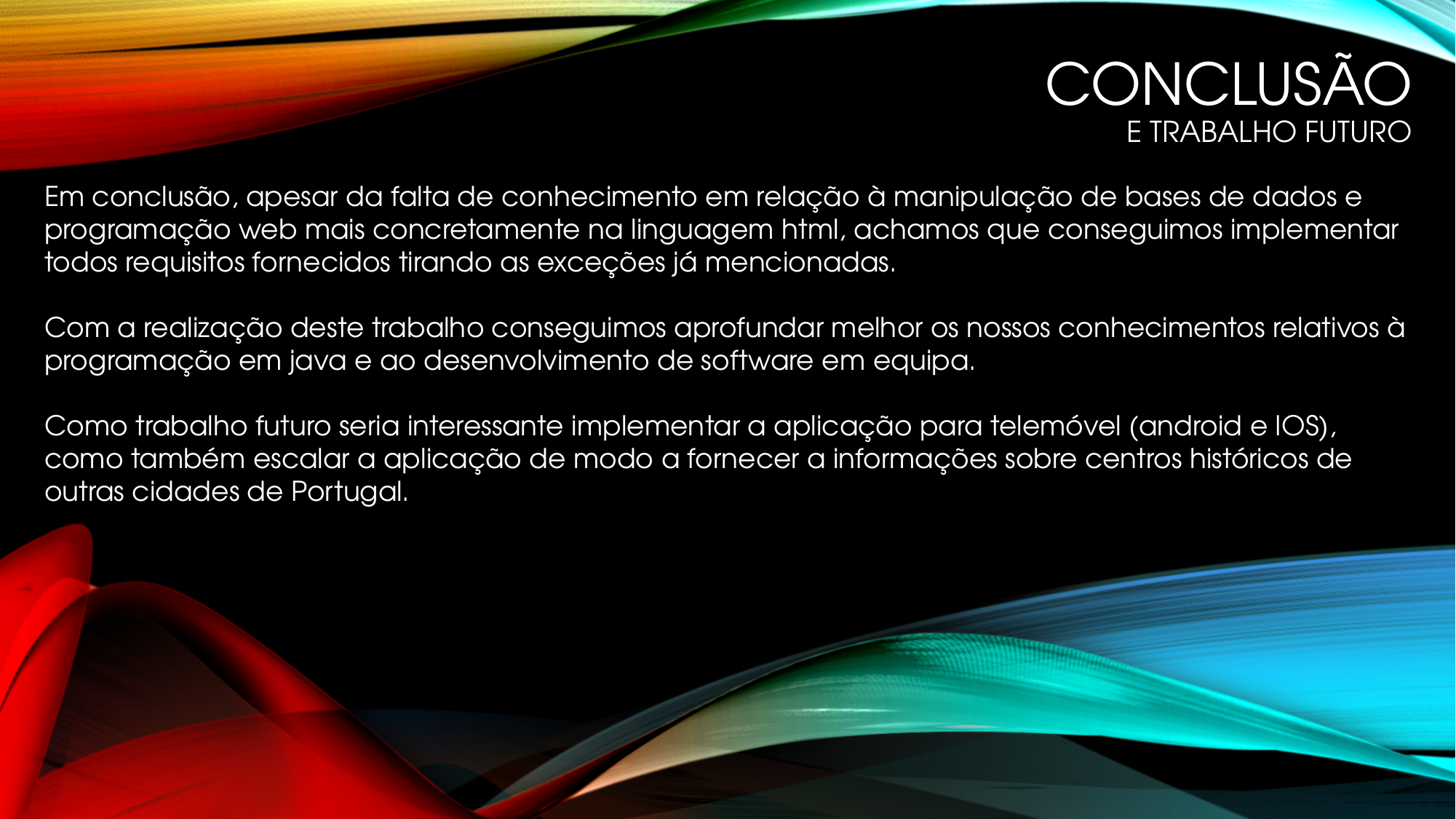

Conclusão
e Trabalho futuro
Em conclusão, apesar da falta de conhecimento em relação à manipulação de bases de dados e programação web mais concretamente na linguagem html, achamos que conseguimos implementar todos requisitos fornecidos tirando as exceções já mencionadas.

Com a realização deste trabalho conseguimos aprofundar melhor os nossos conhecimentos relativos à programação em java e ao desenvolvimento de software em equipa.

Como trabalho futuro seria interessante implementar a aplicação para telemóvel (android e IOS), como também escalar a aplicação de modo a fornecer a informações sobre centros históricos de outras cidades de Portugal.